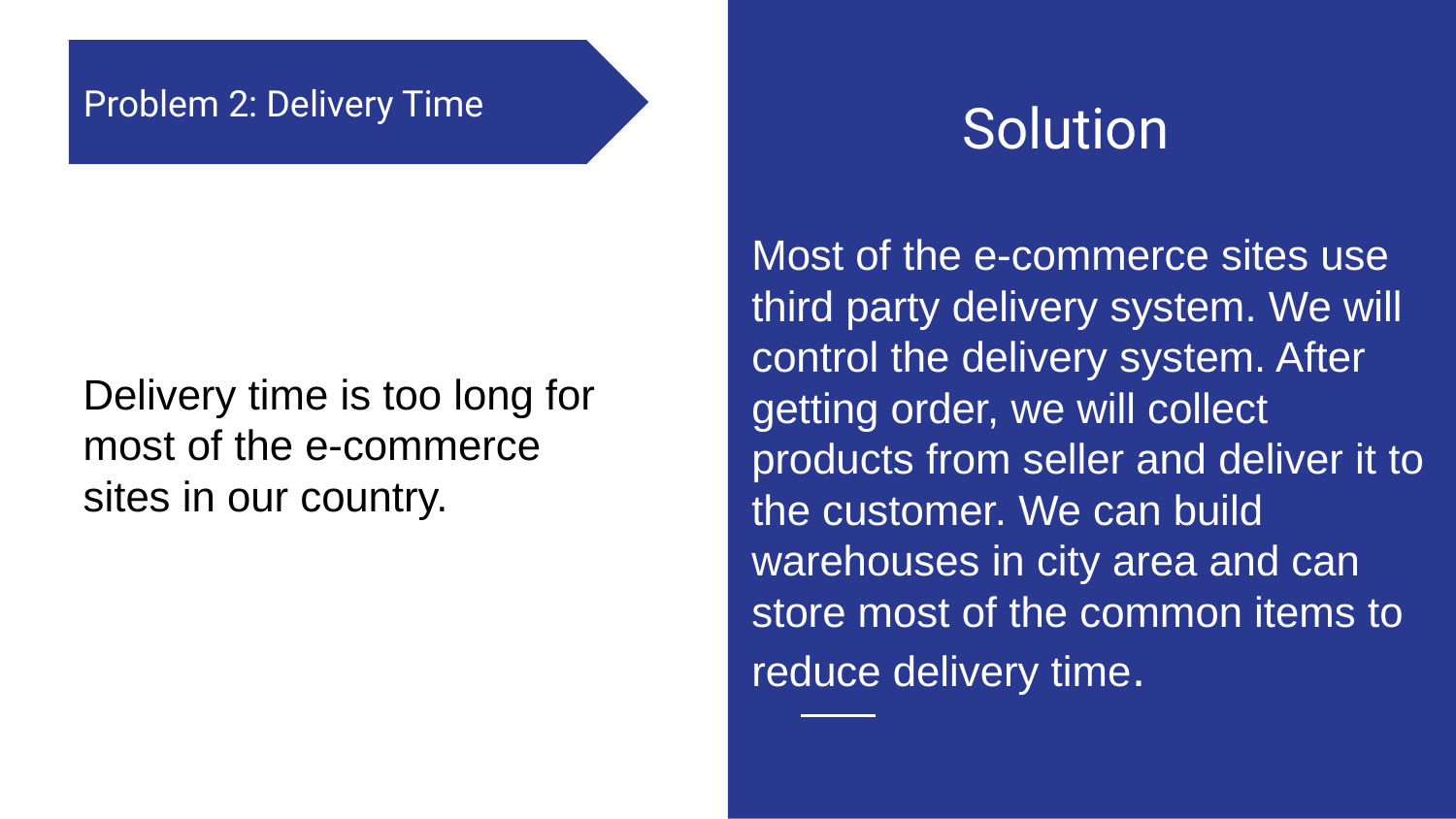

Solution

Most of the e-commerce sites use third party delivery system. We will control the delivery system. After getting order, we will collect products from seller and deliver it to the customer. We can build warehouses in city area and can store most of the common items to reduce delivery time.

Problem 2: Delivery Time
Delivery time is too long for most of the e-commerce sites in our country.